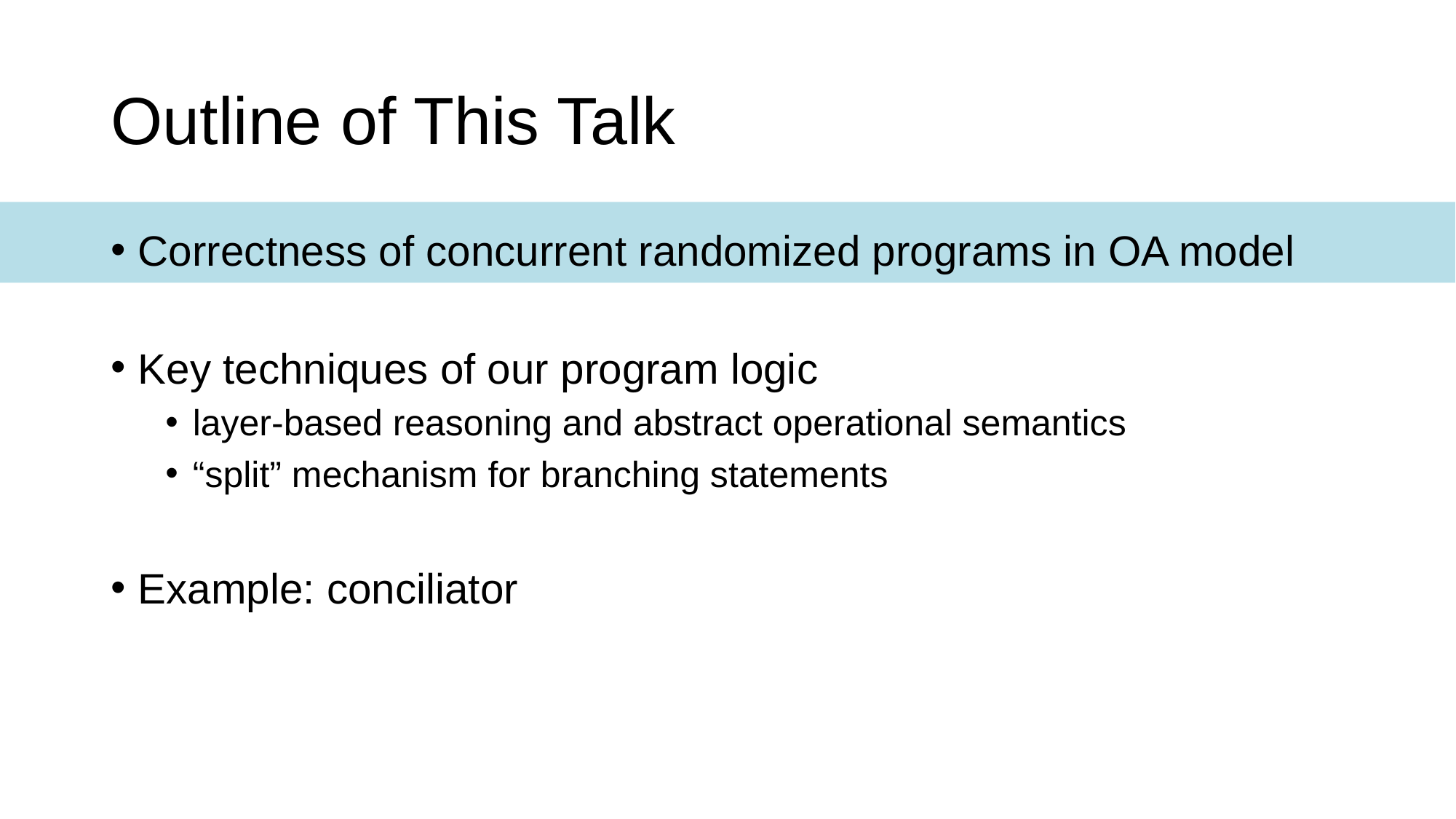

# Outline of This Talk

Correctness of concurrent randomized programs in OA model

Key techniques of our program logic
layer-based reasoning and abstract operational semantics
“split” mechanism for branching statements

Example: conciliator